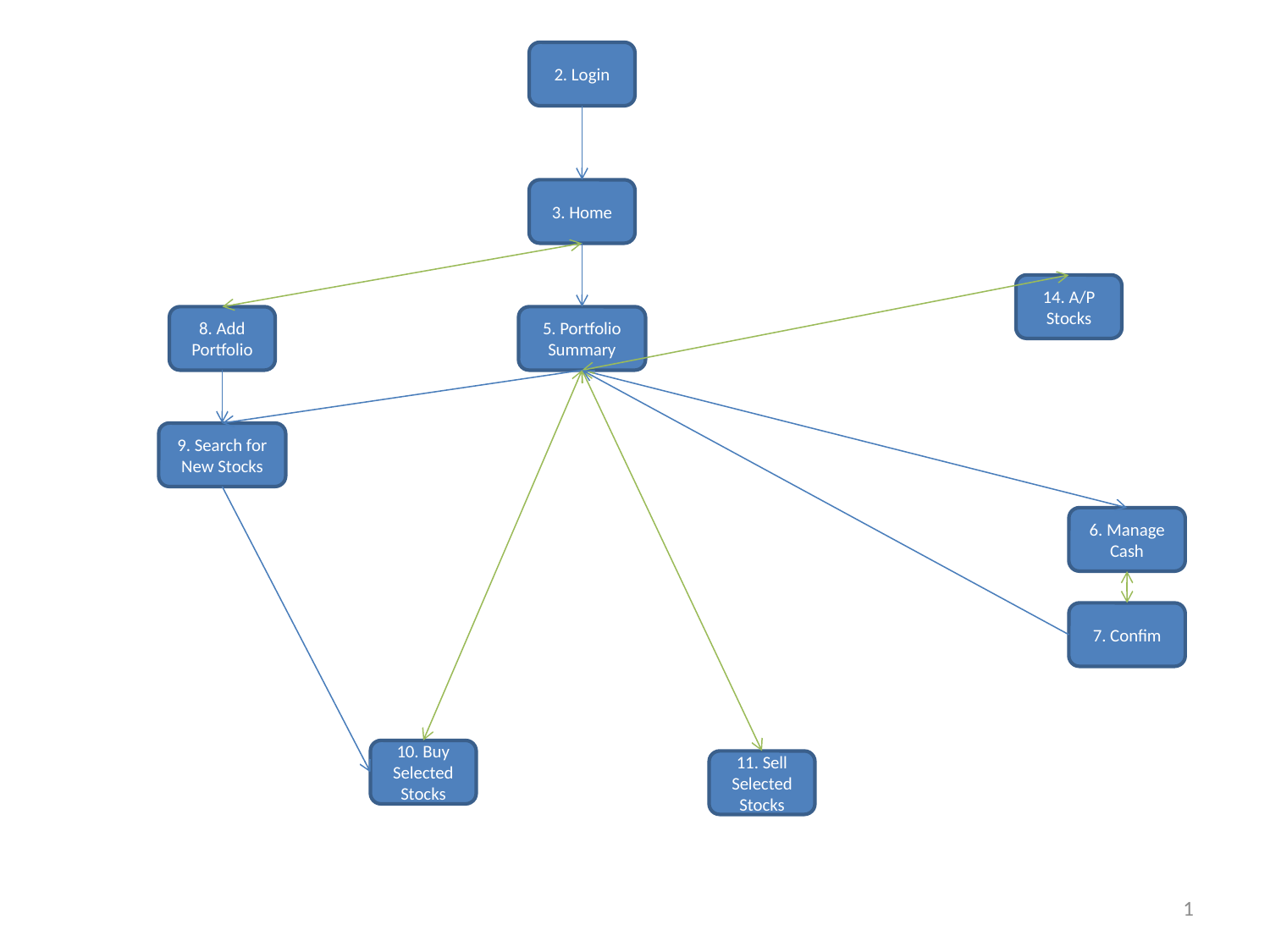

2. Login
3. Home
14. A/P
Stocks
8. Add Portfolio
5. Portfolio Summary
9. Search for New Stocks
6. Manage Cash
7. Confim
10. Buy Selected Stocks
11. Sell
Selected Stocks
1